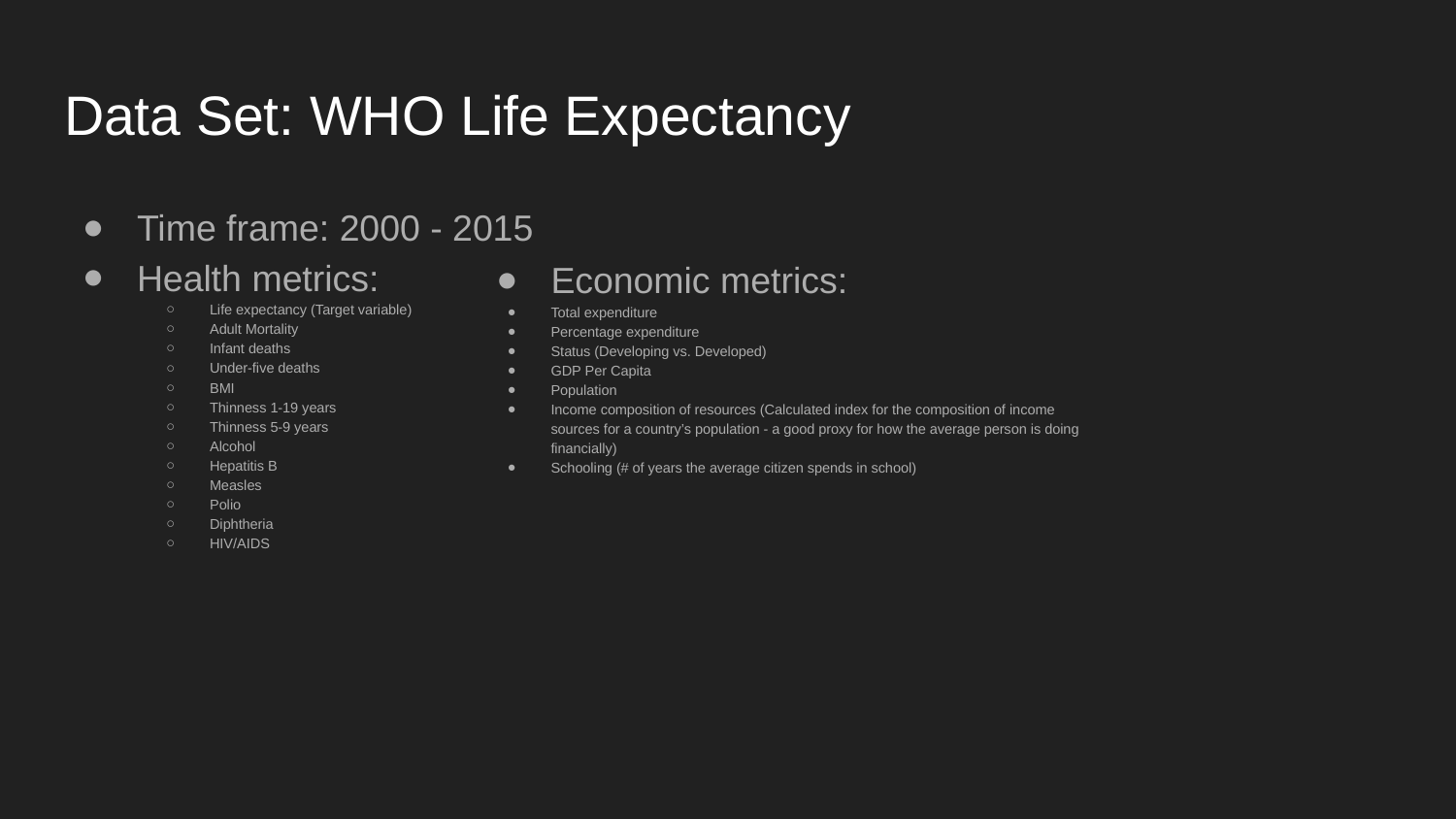

# Data Set: WHO Life Expectancy
Time frame: 2000 - 2015
Health metrics:
Life expectancy (Target variable)
Adult Mortality
Infant deaths
Under-five deaths
BMI
Thinness 1-19 years
Thinness 5-9 years
Alcohol
Hepatitis B
Measles
Polio
Diphtheria
HIV/AIDS
Economic metrics:
Total expenditure
Percentage expenditure
Status (Developing vs. Developed)
GDP Per Capita
Population
Income composition of resources (Calculated index for the composition of income sources for a country’s population - a good proxy for how the average person is doing financially)
Schooling (# of years the average citizen spends in school)